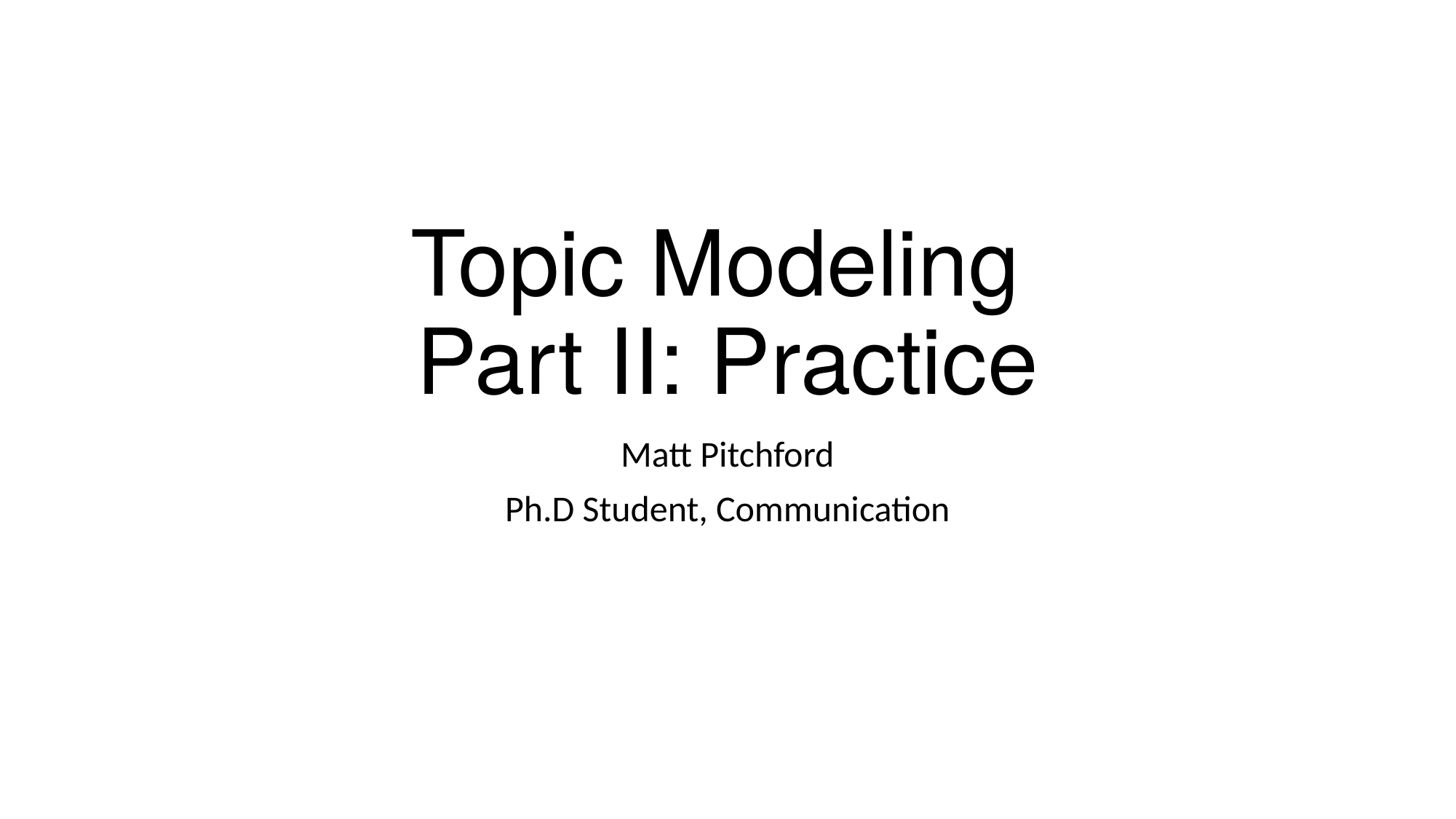

# Topic Modeling Part II: Practice
Matt Pitchford
Ph.D Student, Communication